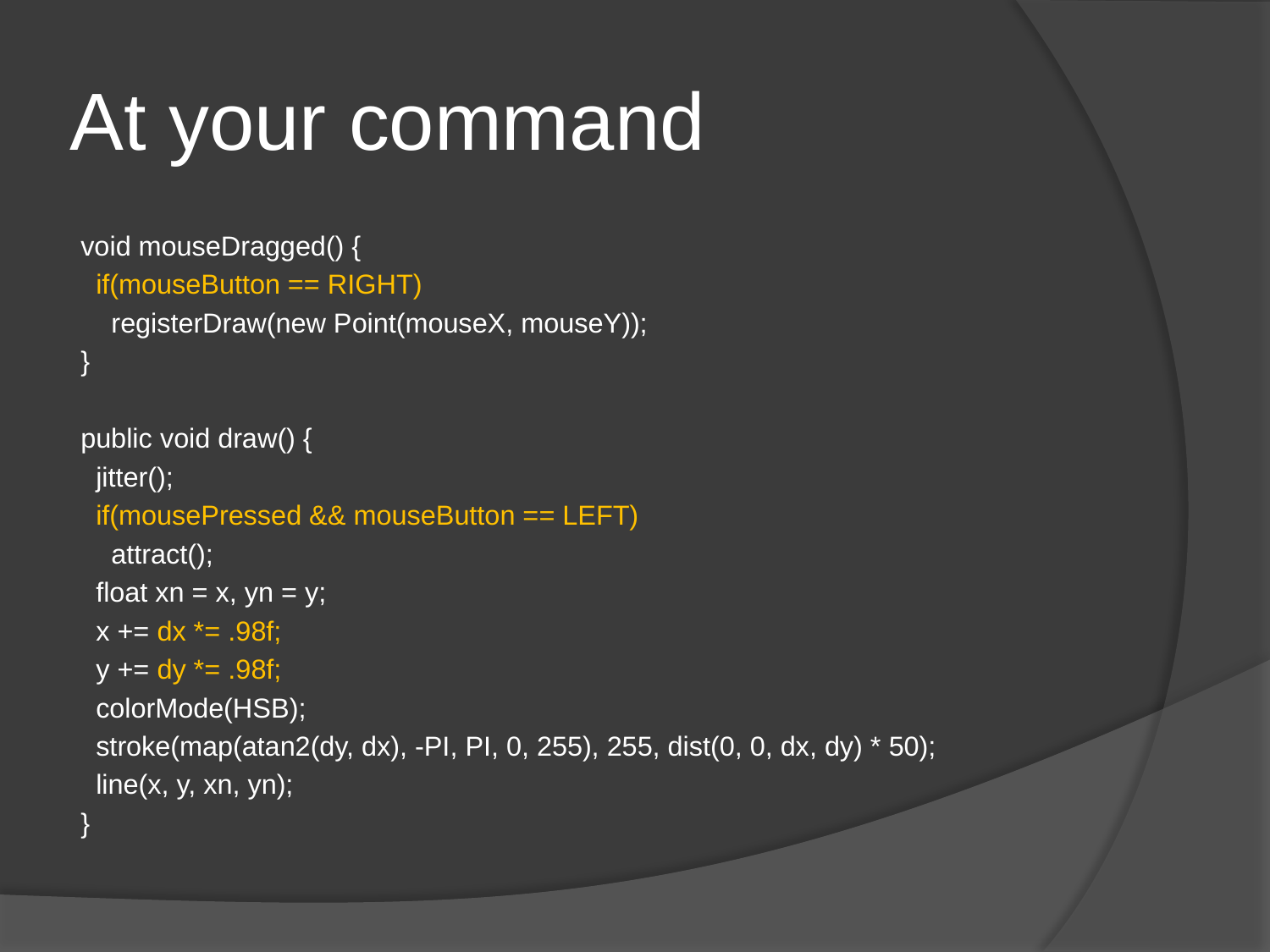

# At your command
void mouseDragged() {
  if(mouseButton == RIGHT)
    registerDraw(new Point(mouseX, mouseY));
}

public void draw() {
  jitter();
  if(mousePressed && mouseButton == LEFT)
    attract();
  float xn = x, yn = y;
  x += dx *= .98f;
  y += dy *= .98f;
  colorMode(HSB);
  stroke(map(atan2(dy, dx), -PI, PI, 0, 255), 255, dist(0, 0, dx, dy) * 50);
  line(x, y, xn, yn);
}